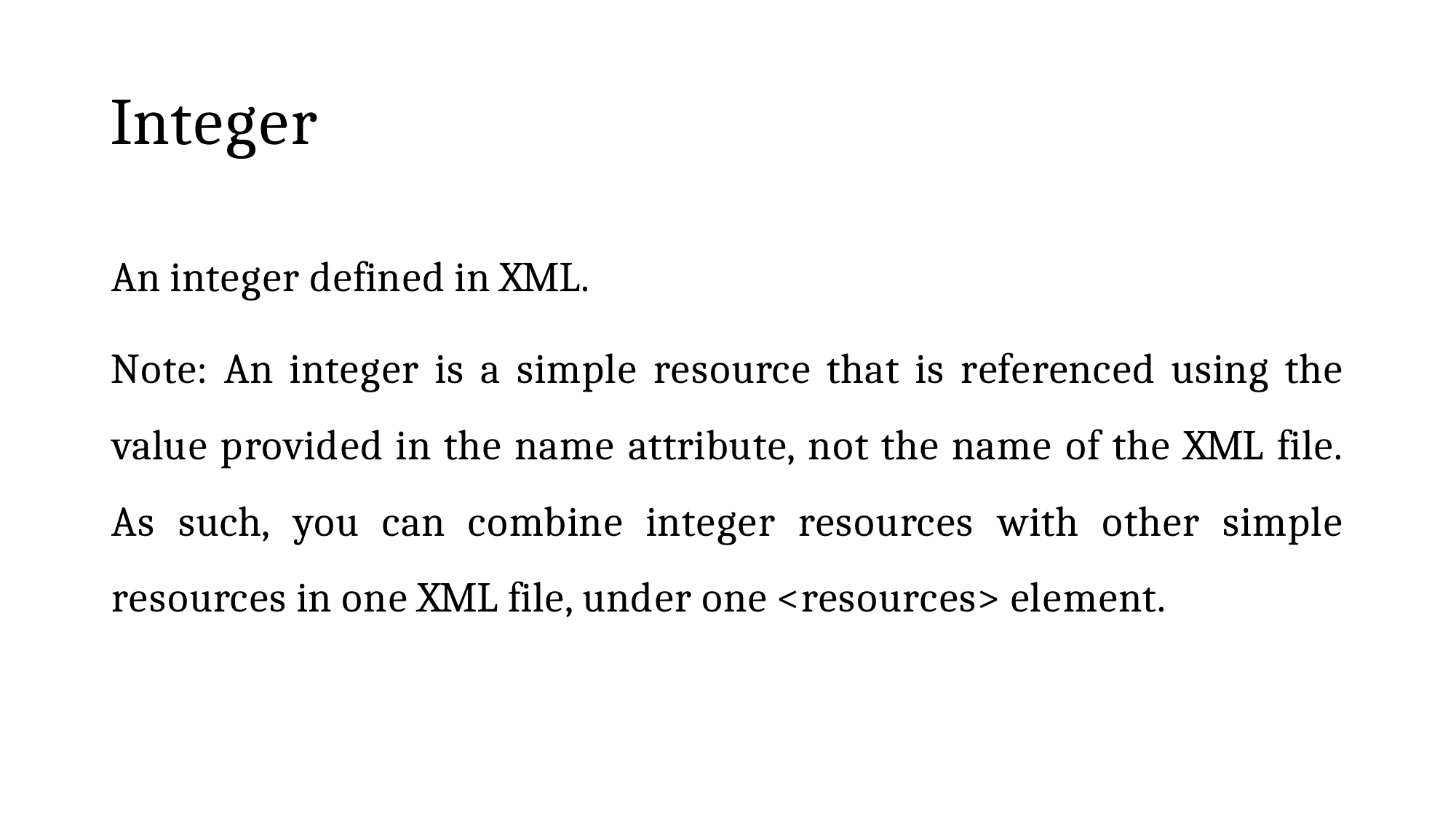

# Integer
An integer defined in XML.
Note: An integer is a simple resource that is referenced using the value provided in the name attribute, not the name of the XML file. As such, you can combine integer resources with other simple resources in one XML file, under one <resources> element.